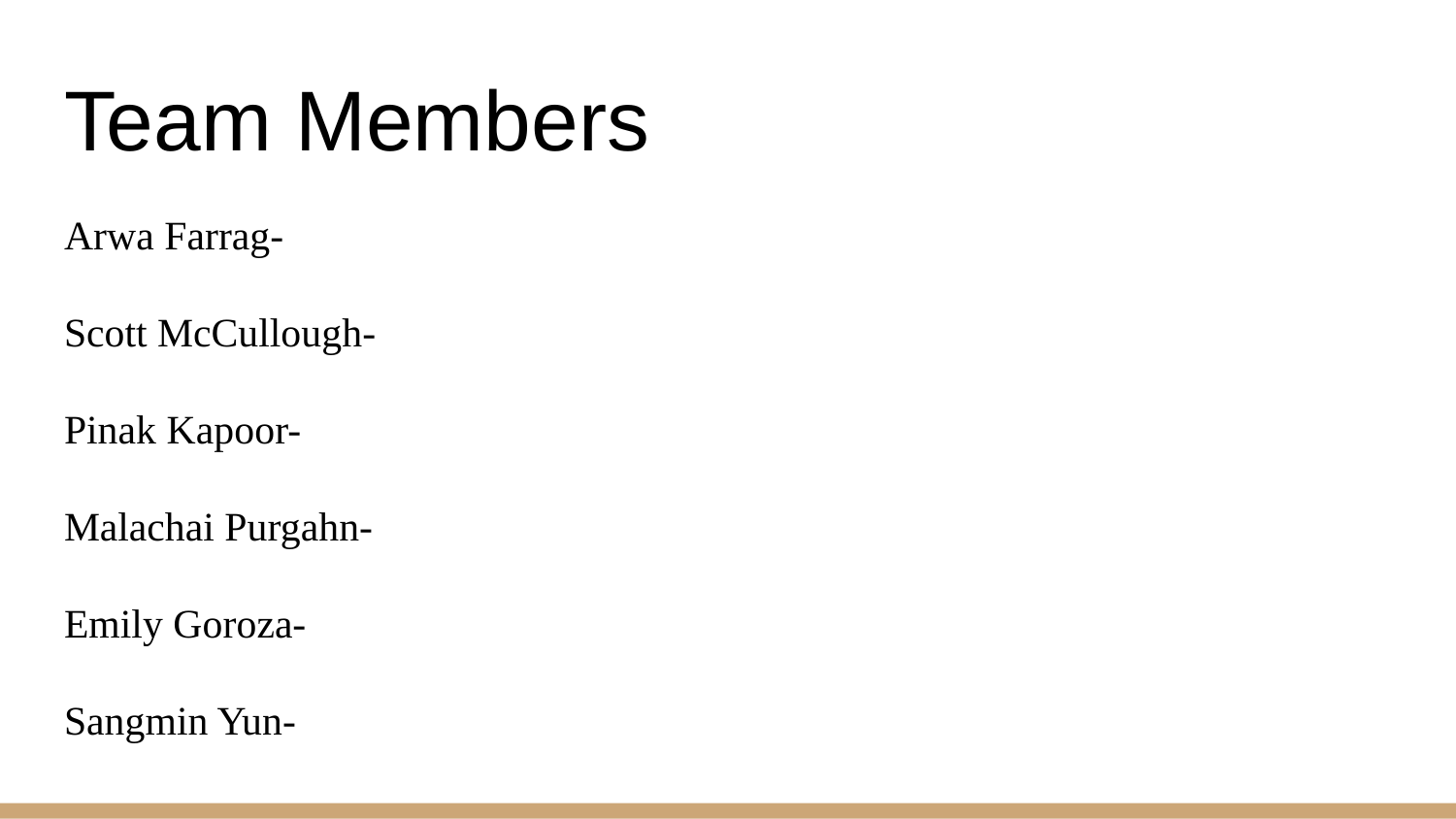

# Team Members
Arwa Farrag-

Scott McCullough-

Pinak Kapoor-

Malachai Purgahn-

Emily Goroza-

Sangmin Yun-